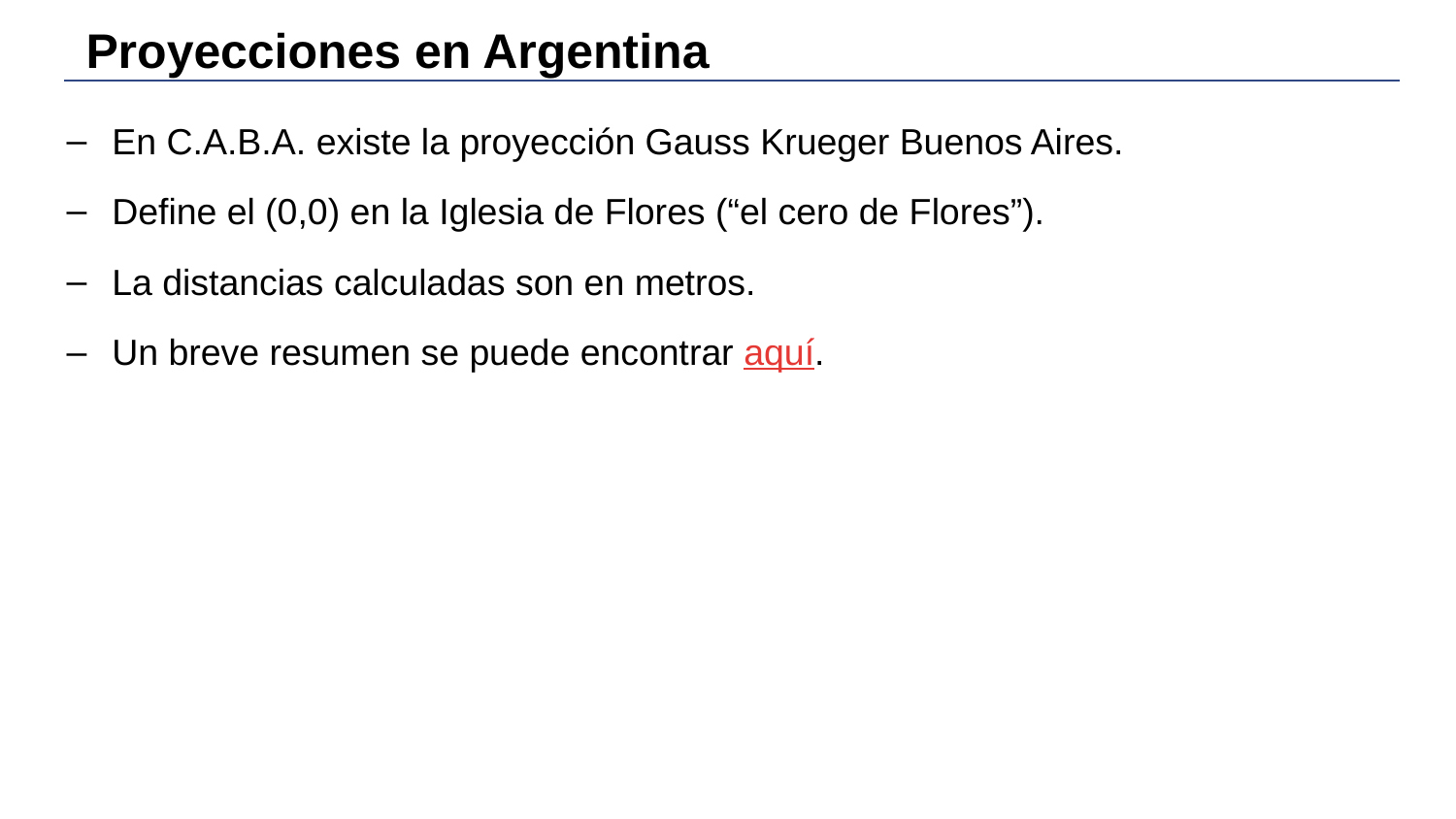

# Proyecciones en Argentina
En C.A.B.A. existe la proyección Gauss Krueger Buenos Aires.
Define el (0,0) en la Iglesia de Flores (“el cero de Flores”).
La distancias calculadas son en metros.
Un breve resumen se puede encontrar aquí.